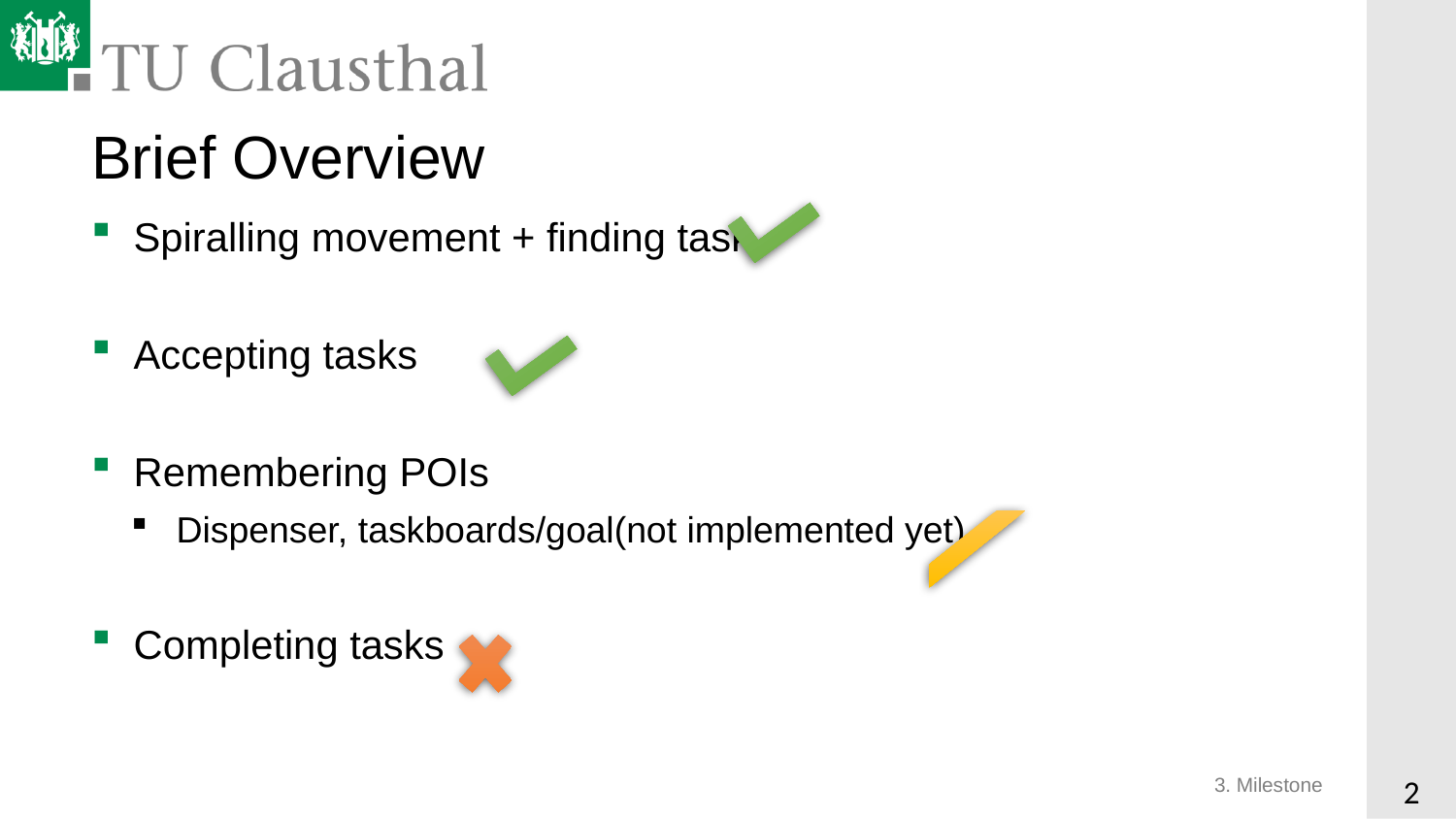

# Brief Overview

Spiralling movement + finding task

Accepting tasks

Remembering POIs
Dispenser, taskboards/goal(not implemented yet)

Completing tasks